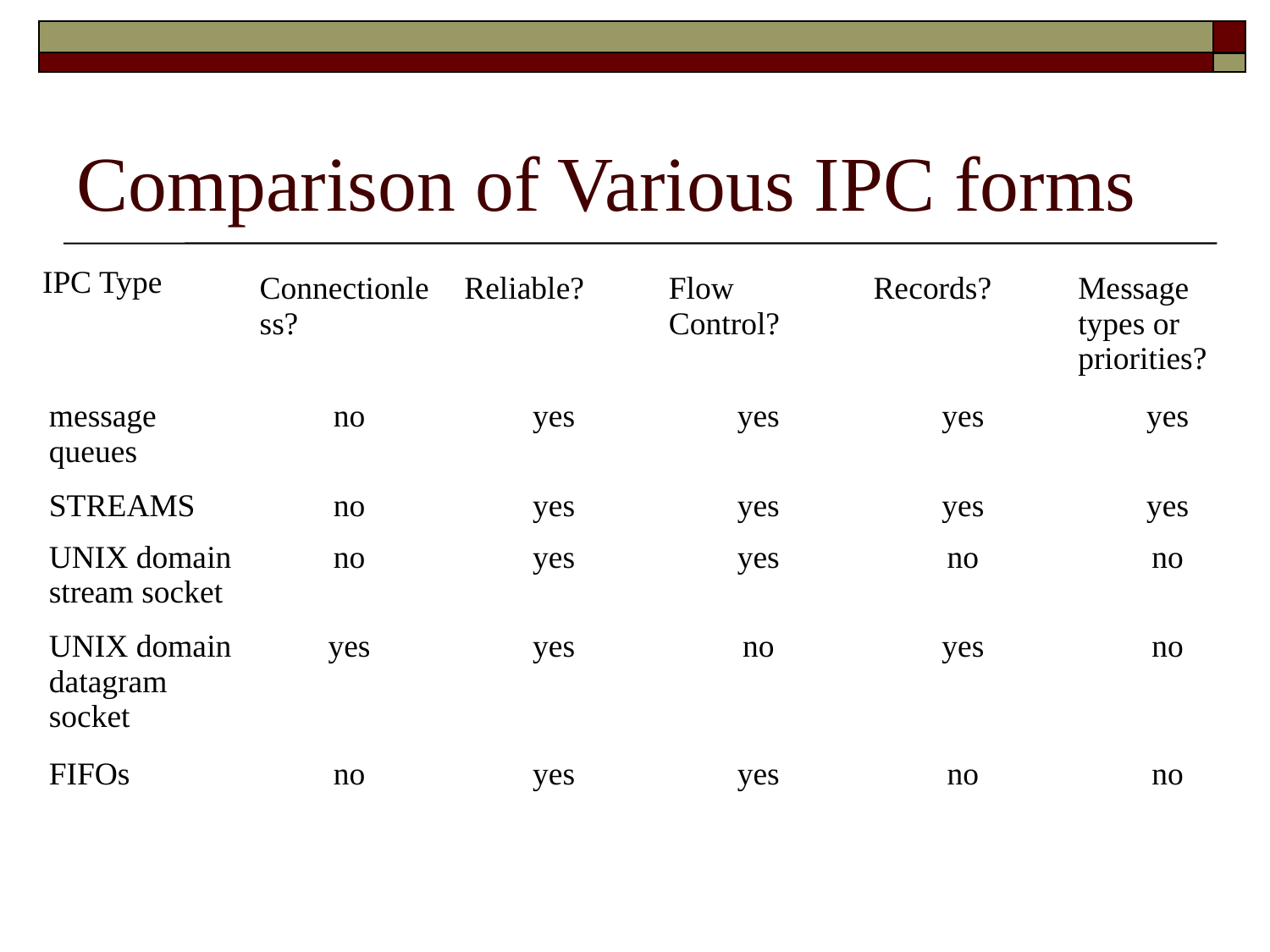

# Comparison of Various IPC forms
| IPC Type | Connectionless? | Reliable? | Flow Control? | Records? | Message types or priorities? |
| --- | --- | --- | --- | --- | --- |
| message queues | no | yes | yes | yes | yes |
| STREAMS | no | yes | yes | yes | yes |
| UNIX domain stream socket | no | yes | yes | no | no |
| UNIX domain datagram socket | yes | yes | no | yes | no |
| FIFOs | no | yes | yes | no | no |